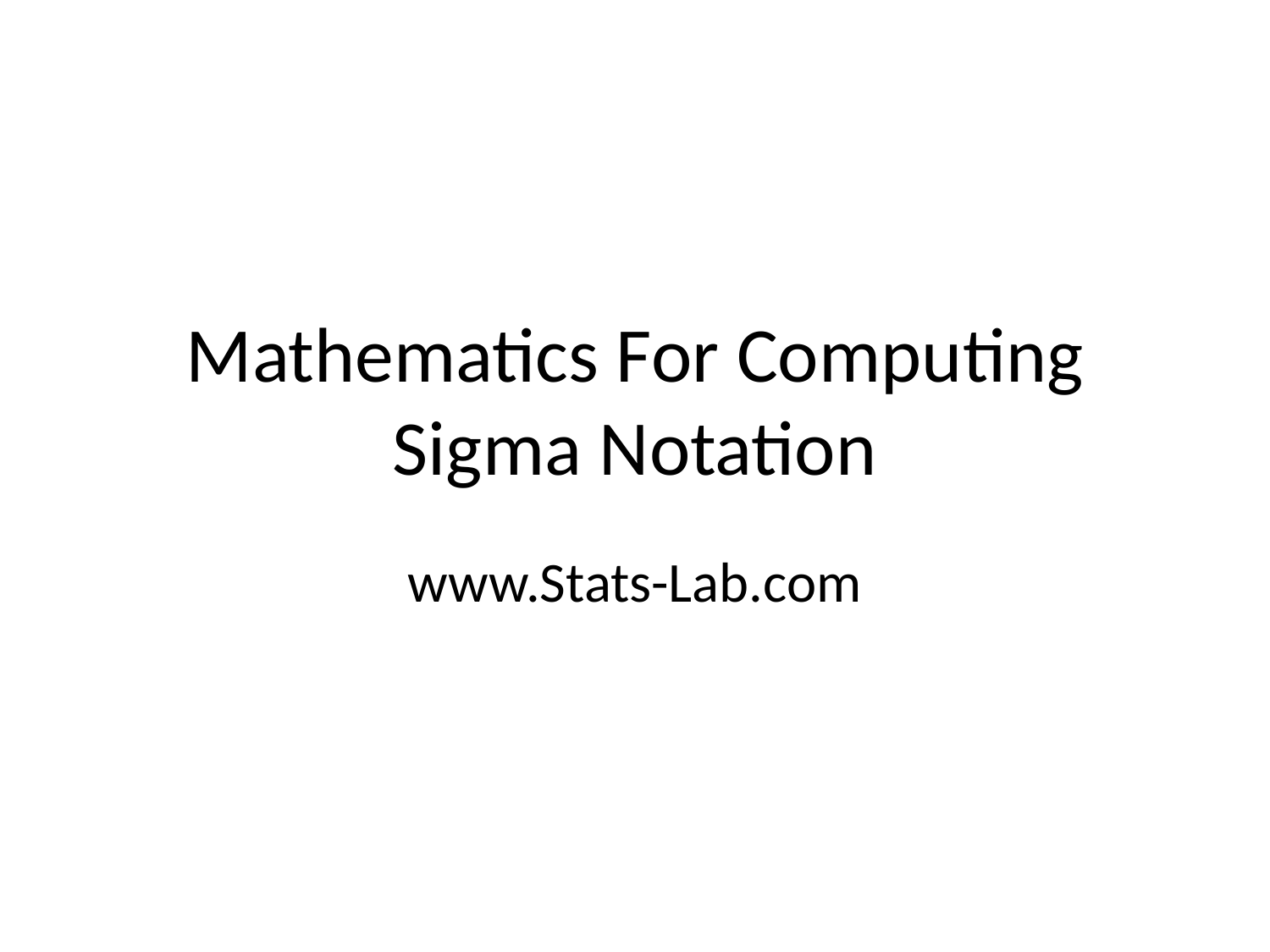

# Mathematics For Computing Sigma Notation
www.Stats-Lab.com